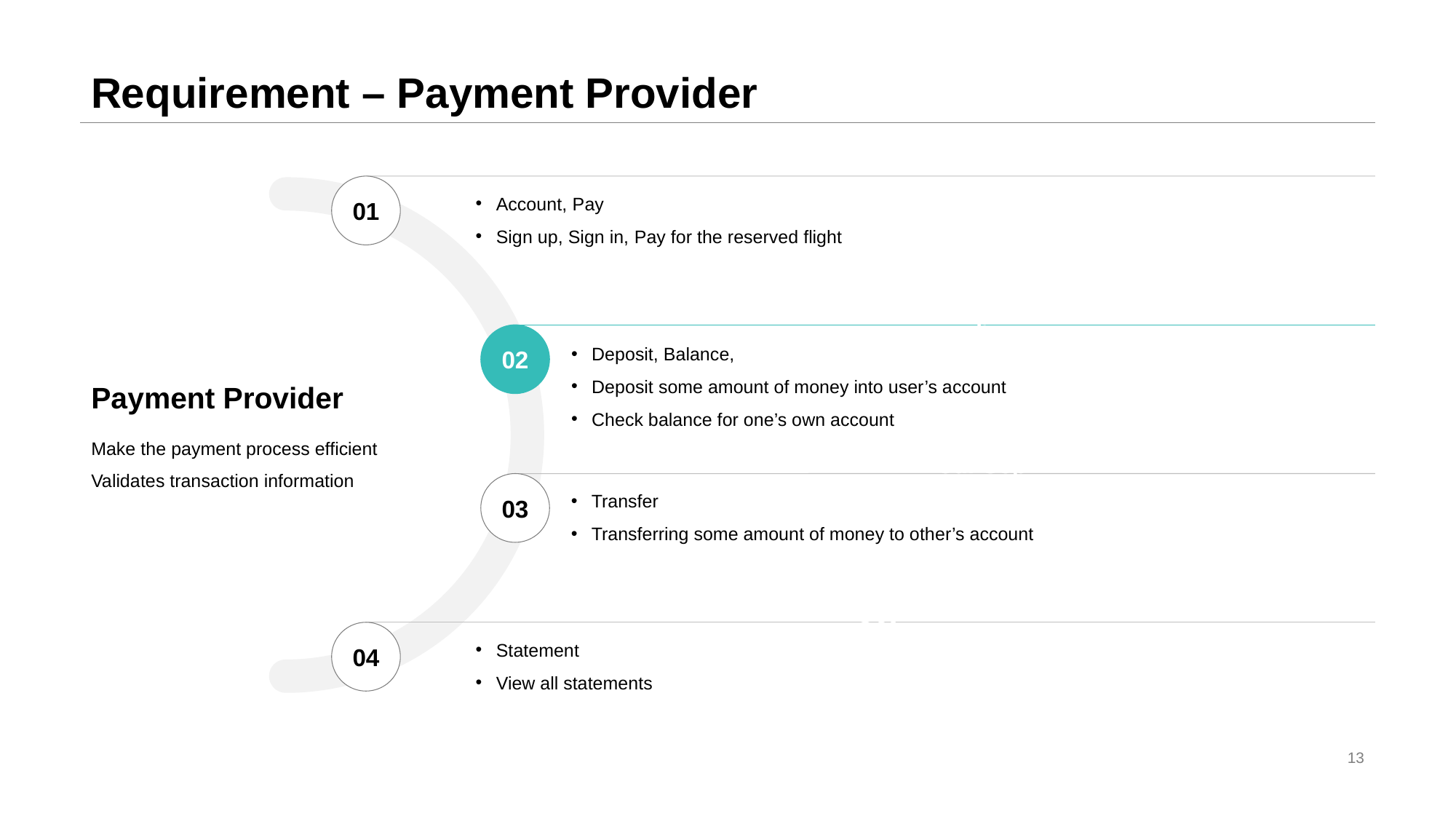

# Requirement – Payment Provider
01
Account, Pay
Sign up, Sign in, Pay for the reserved flight

Apr-Jun
02
Deposit, Balance,
Deposit some amount of money into user’s account
Check balance for one’s own account
Payment Provider

Jul-Sep
Make the payment process efficient
Validates transaction information
03
Transfer
Transferring some amount of money to other’s account

Oct-Des
04
Statement
View all statements
13